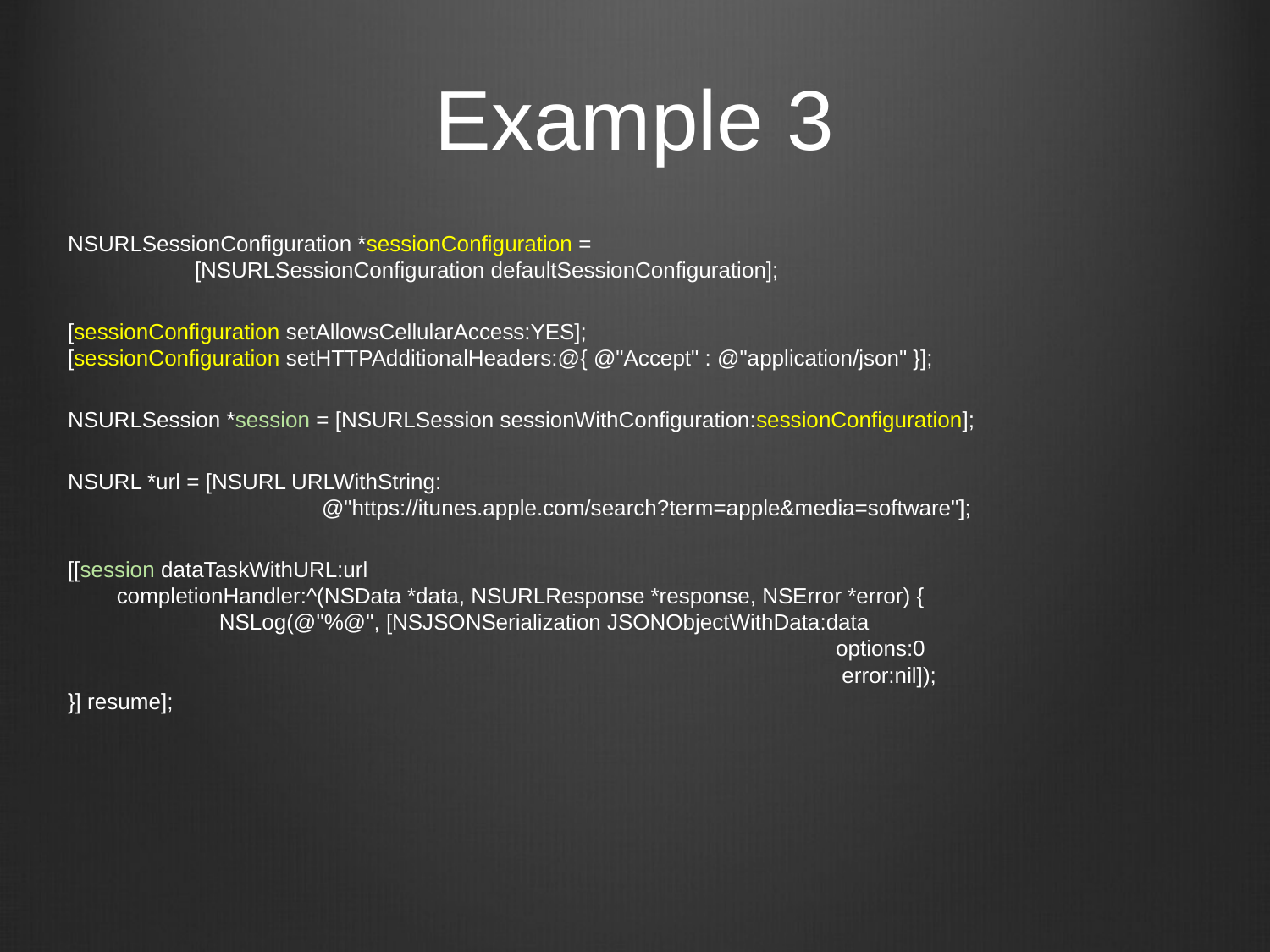

# Example 3
NSURLSessionConfiguration *sessionConfiguration =
	[NSURLSessionConfiguration defaultSessionConfiguration];
[sessionConfiguration setAllowsCellularAccess:YES];
[sessionConfiguration setHTTPAdditionalHeaders:@{ @"Accept" : @"application/json" }];
NSURLSession *session = [NSURLSession sessionWithConfiguration:sessionConfiguration];
NSURL *url = [NSURL URLWithString:
		@"https://itunes.apple.com/search?term=apple&media=software"];
[[session dataTaskWithURL:url
        completionHandler:^(NSData *data, NSURLResponse *response, NSError *error) {
	    NSLog(@"%@", [NSJSONSerialization JSONObjectWithData:data
						 options:0
						  error:nil]);
}] resume];